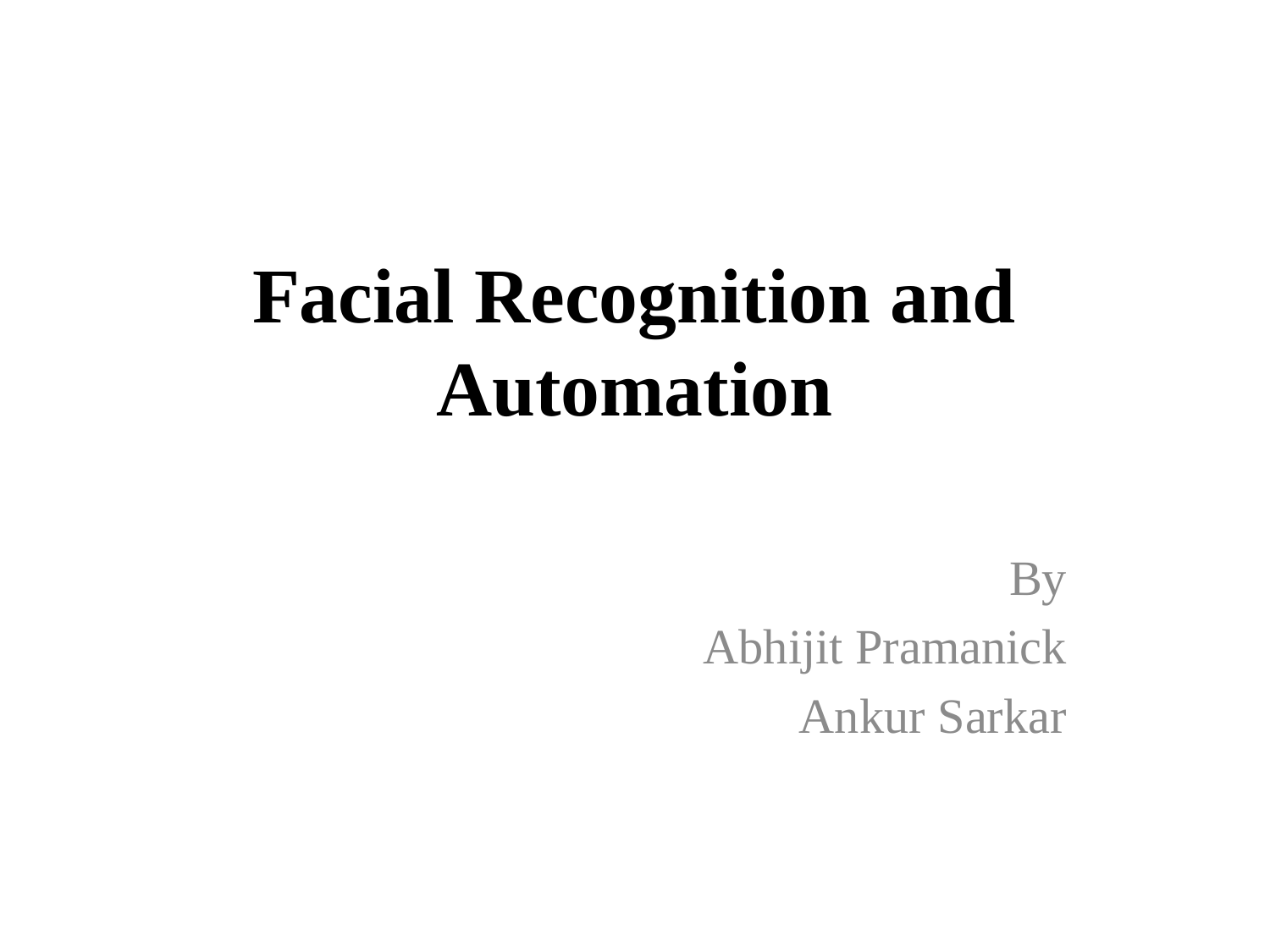

# Facial Recognition and Automation
By
Abhijit Pramanick
Ankur Sarkar